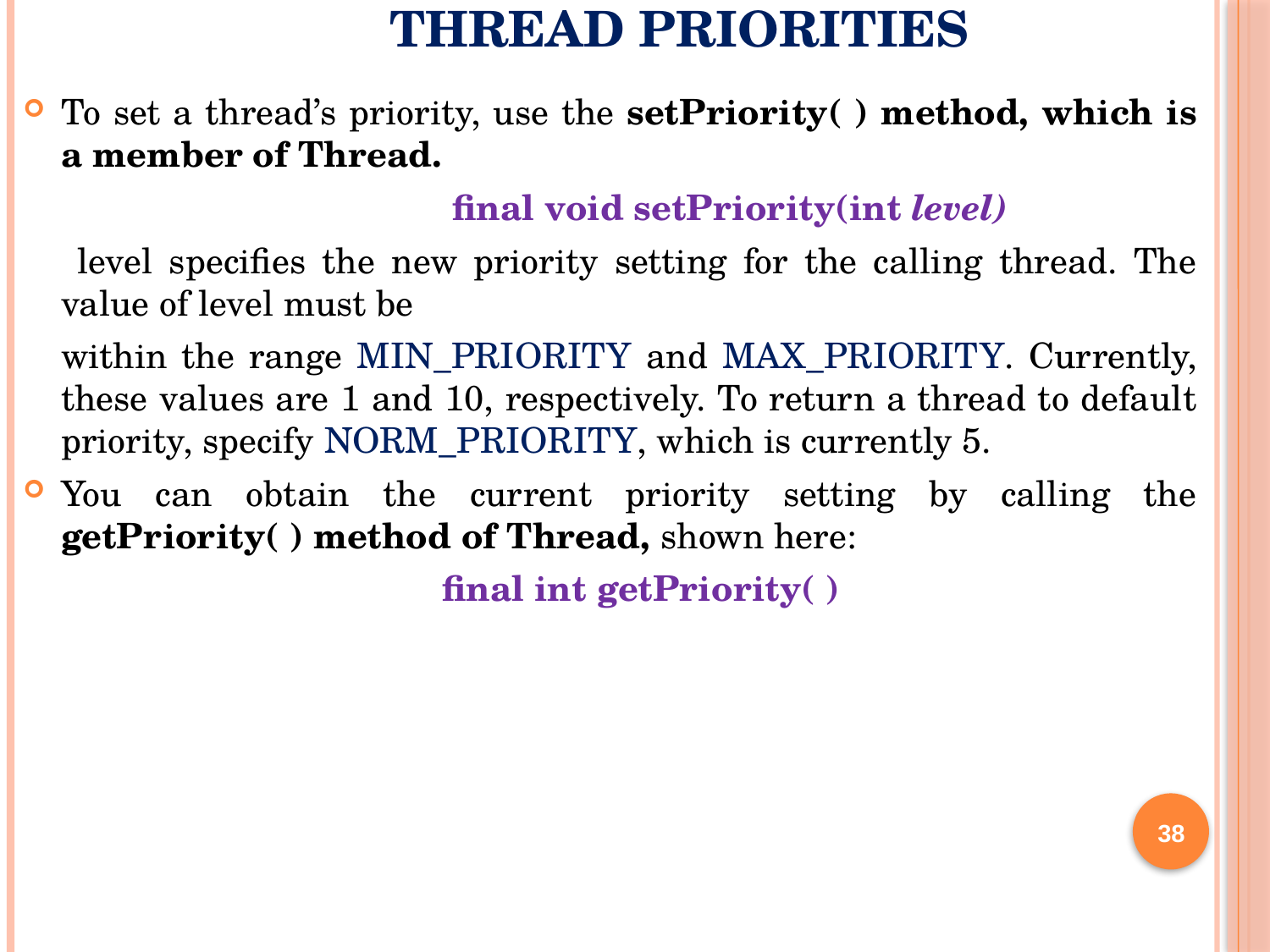

# Thread Priorities
To set a thread’s priority, use the setPriority( ) method, which is a member of Thread.
				 final void setPriority(int level)
	 level specifies the new priority setting for the calling thread. The value of level must be
	within the range MIN_PRIORITY and MAX_PRIORITY. Currently, these values are 1 and 10, respectively. To return a thread to default priority, specify NORM_PRIORITY, which is currently 5.
You can obtain the current priority setting by calling the getPriority( ) method of Thread, shown here:
				final int getPriority( )
38